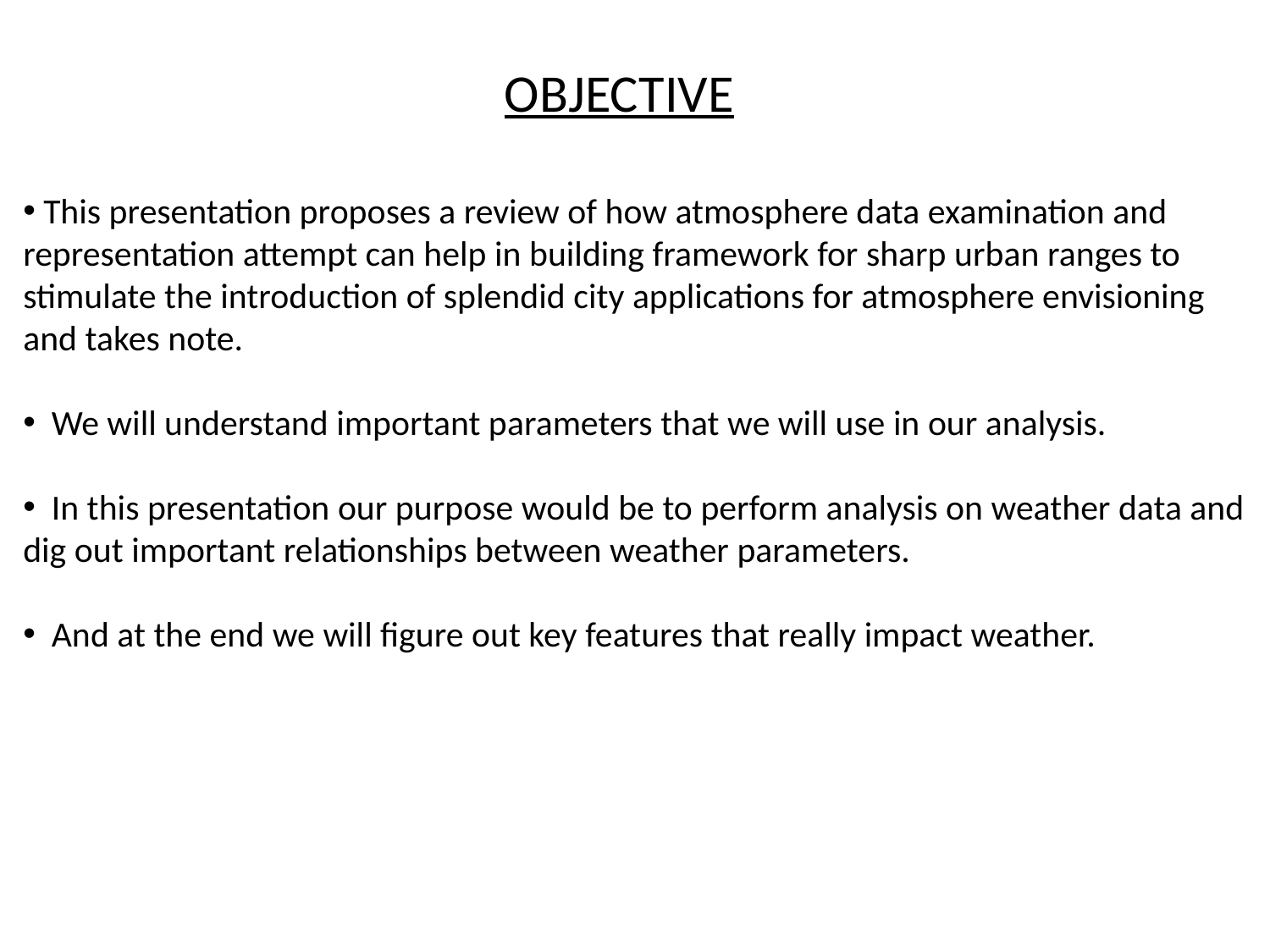

Objective
 This presentation proposes a review of how atmosphere data examination and representation attempt can help in building framework for sharp urban ranges to stimulate the introduction of splendid city applications for atmosphere envisioning and takes note.

  We will understand important parameters that we will use in our analysis.

  In this presentation our purpose would be to perform analysis on weather data and dig out important relationships between weather parameters.

  And at the end we will figure out key features that really impact weather.